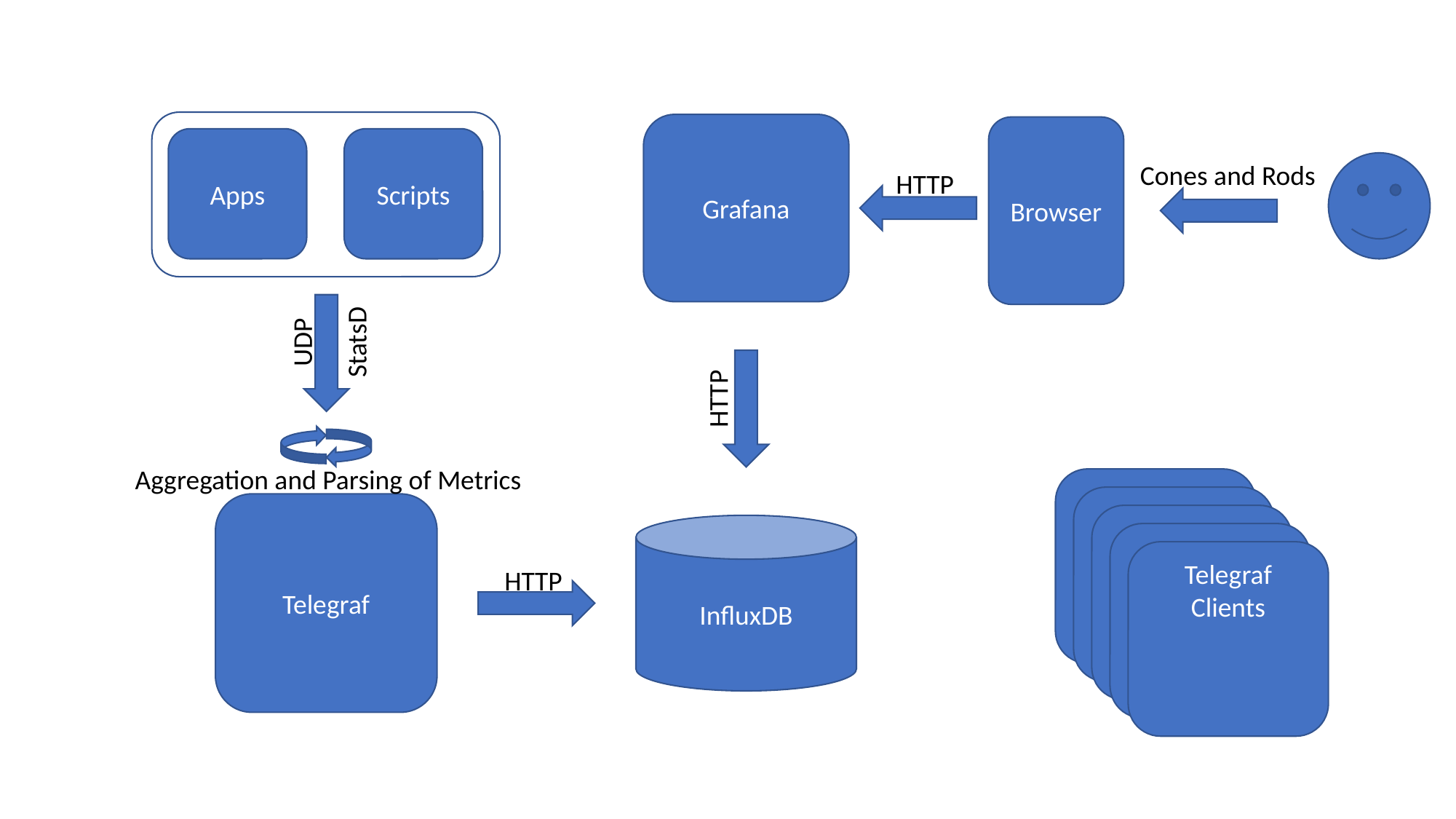

Apps
Scripts
Grafana
Browser
Cones and Rods

HTTP

UDP
StatsD

HTTP

Aggregation and Parsing of Metrics
Telegraf Clients
Telegraf Clients
Telegraf Clients
Telegraf Clients
Telegraf Clients
Telegraf
InfluxDB
HTTP